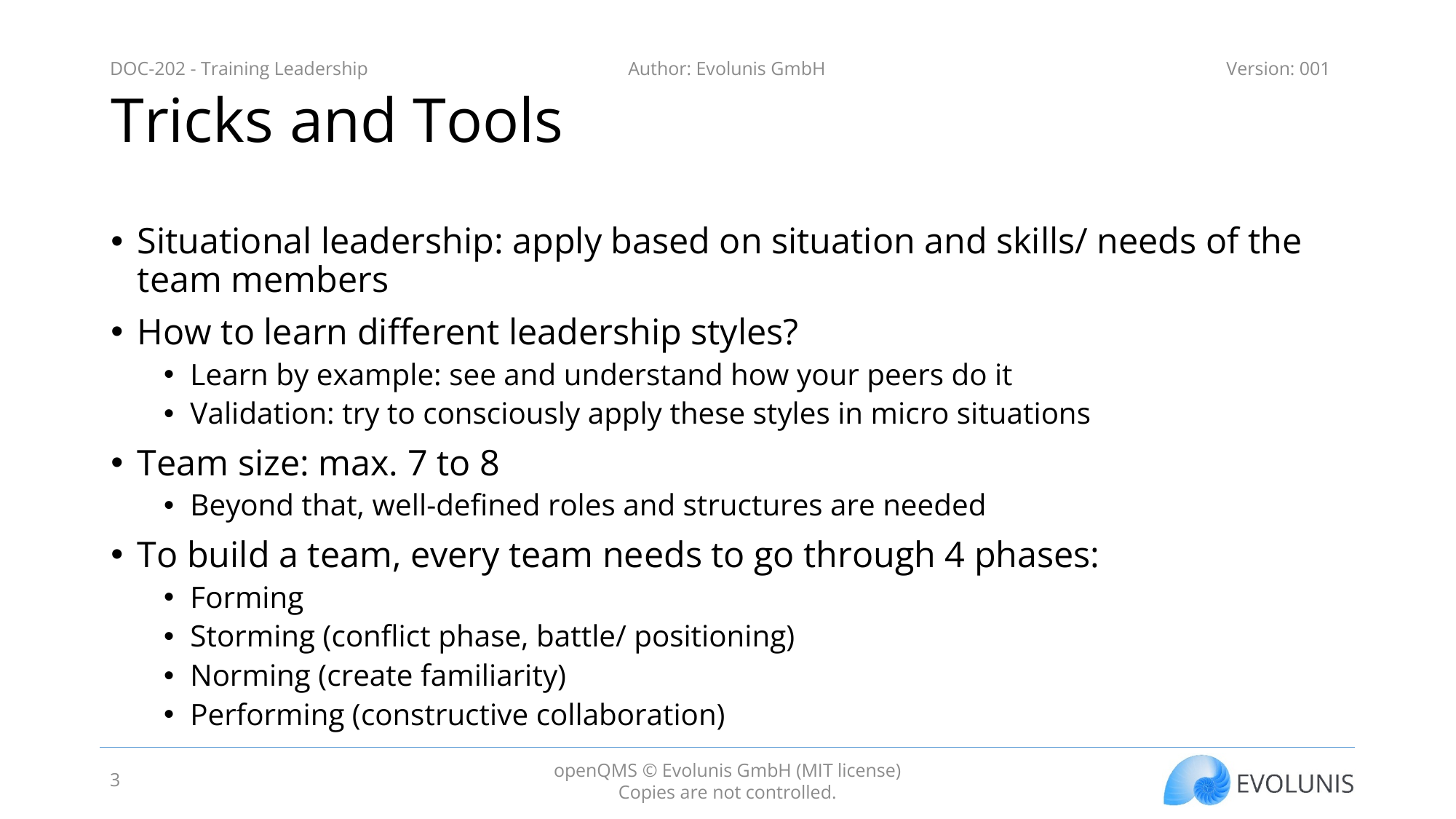

# Tricks and Tools
Situational leadership: apply based on situation and skills/ needs of the team members
How to learn different leadership styles?
Learn by example: see and understand how your peers do it
Validation: try to consciously apply these styles in micro situations
Team size: max. 7 to 8
Beyond that, well-defined roles and structures are needed
To build a team, every team needs to go through 4 phases:
Forming
Storming (conflict phase, battle/ positioning)
Norming (create familiarity)
Performing (constructive collaboration)

3